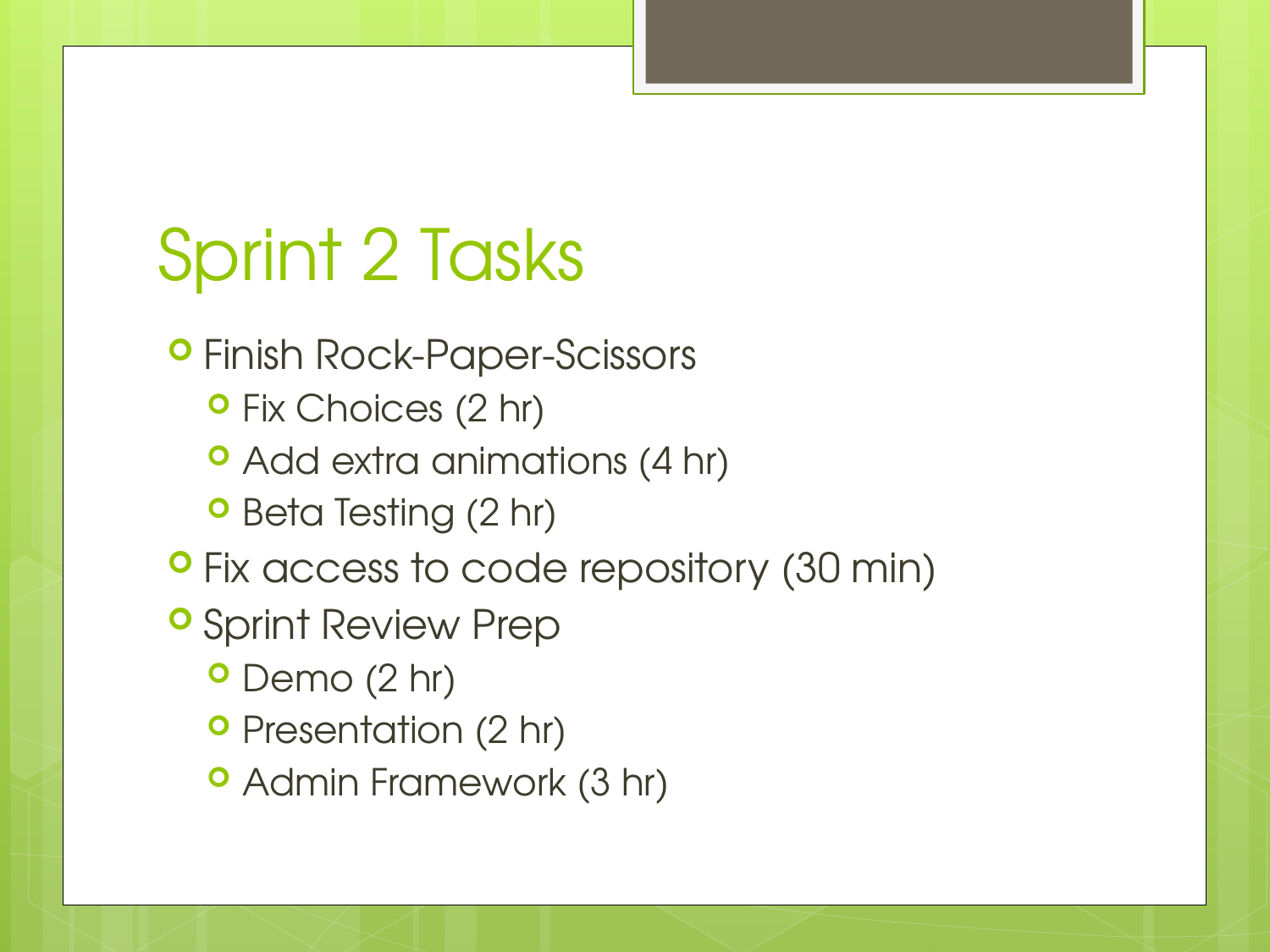

# Sprint 2 Tasks
Finish Rock-Paper-Scissors
Fix Choices (2 hr)
Add extra animations (4 hr)
Beta Testing (2 hr)
Fix access to code repository (30 min)
Sprint Review Prep
Demo (2 hr)
Presentation (2 hr)
Admin Framework (3 hr)